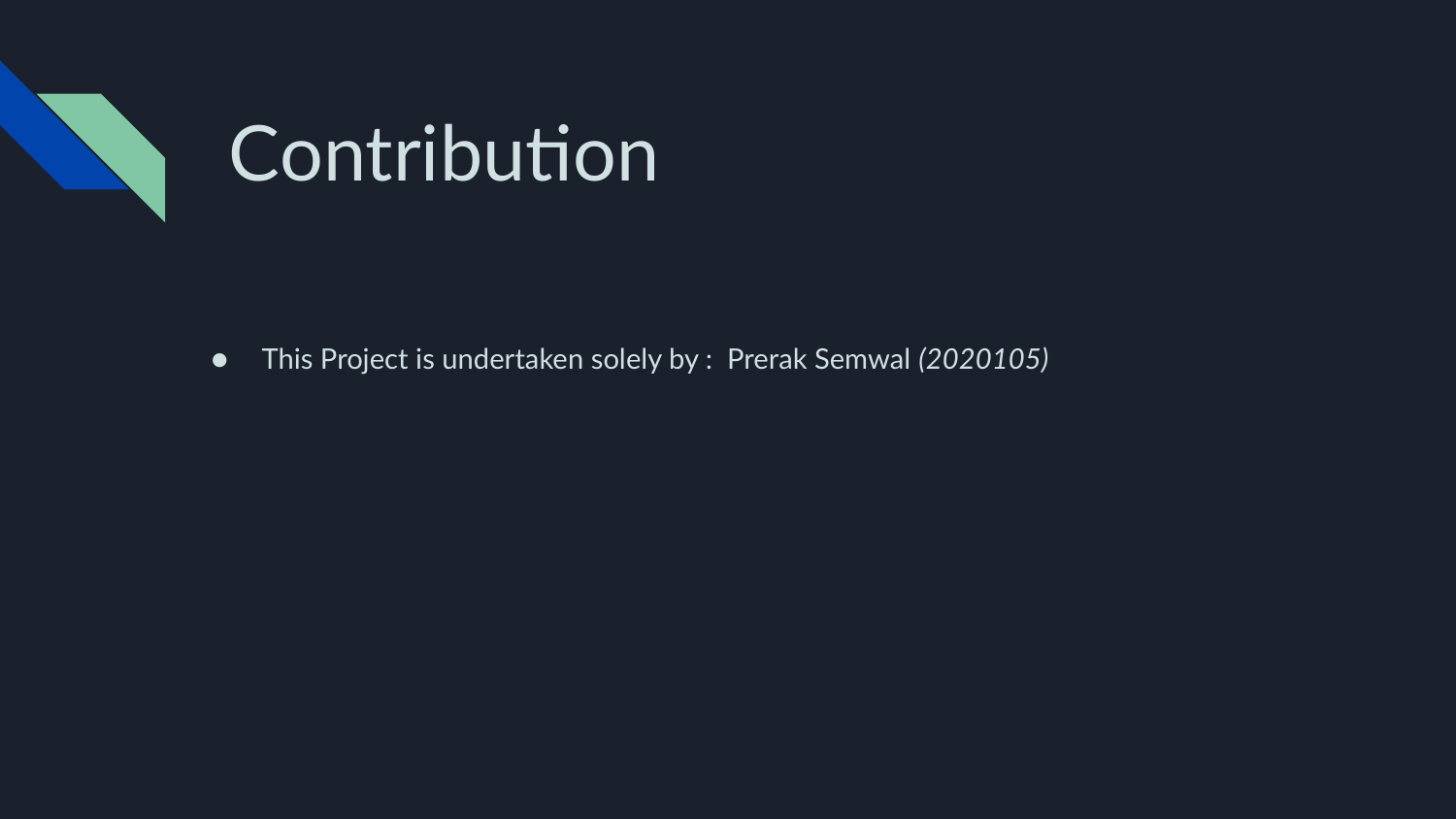

Contribution
This Project is undertaken solely by :  Prerak Semwal (2020105)